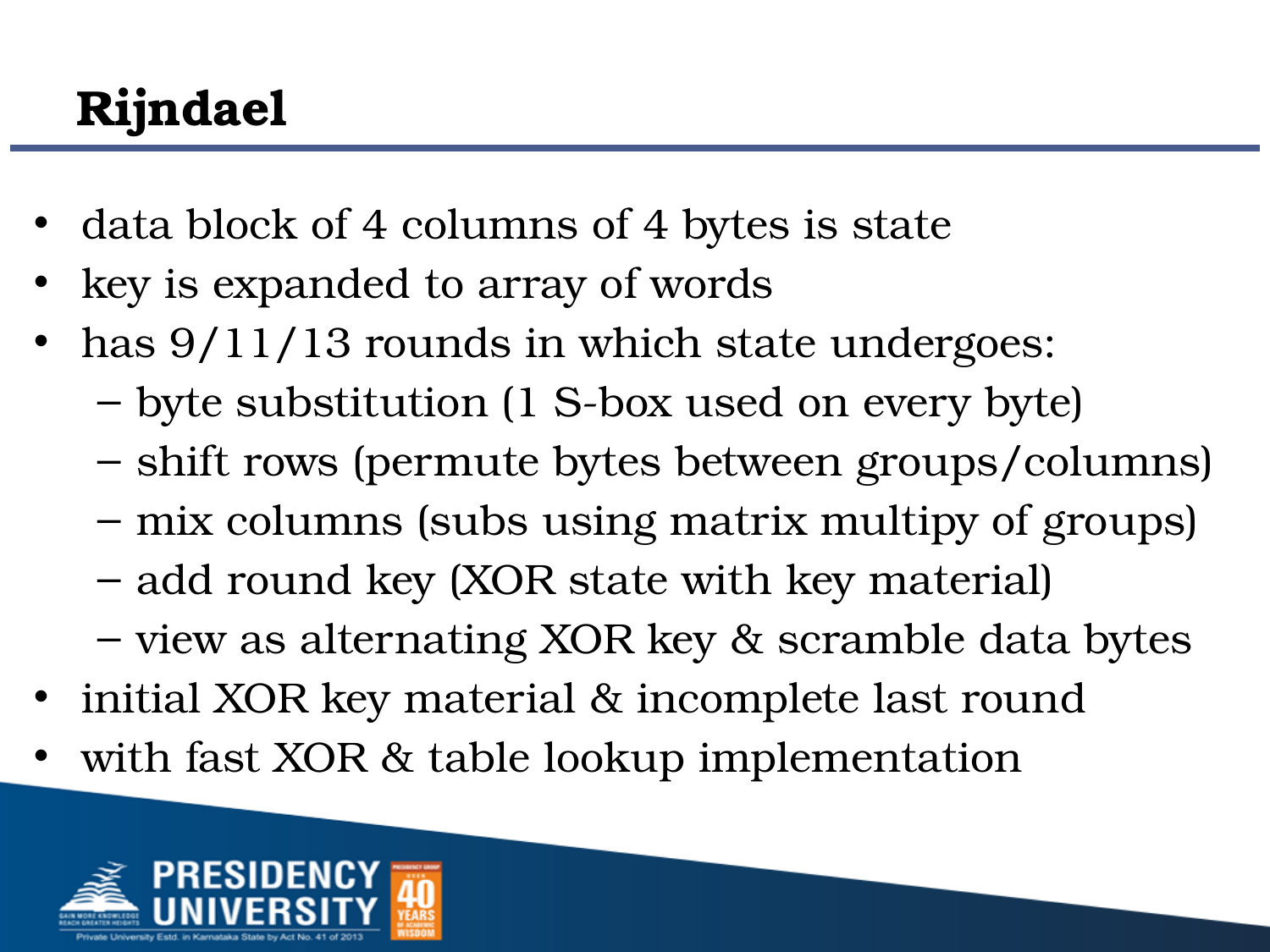

# Rijndael
data block of 4 columns of 4 bytes is state
key is expanded to array of words
has 9/11/13 rounds in which state undergoes:
byte substitution (1 S-box used on every byte)
shift rows (permute bytes between groups/columns)
mix columns (subs using matrix multipy of groups)
add round key (XOR state with key material)
view as alternating XOR key & scramble data bytes
initial XOR key material & incomplete last round
with fast XOR & table lookup implementation